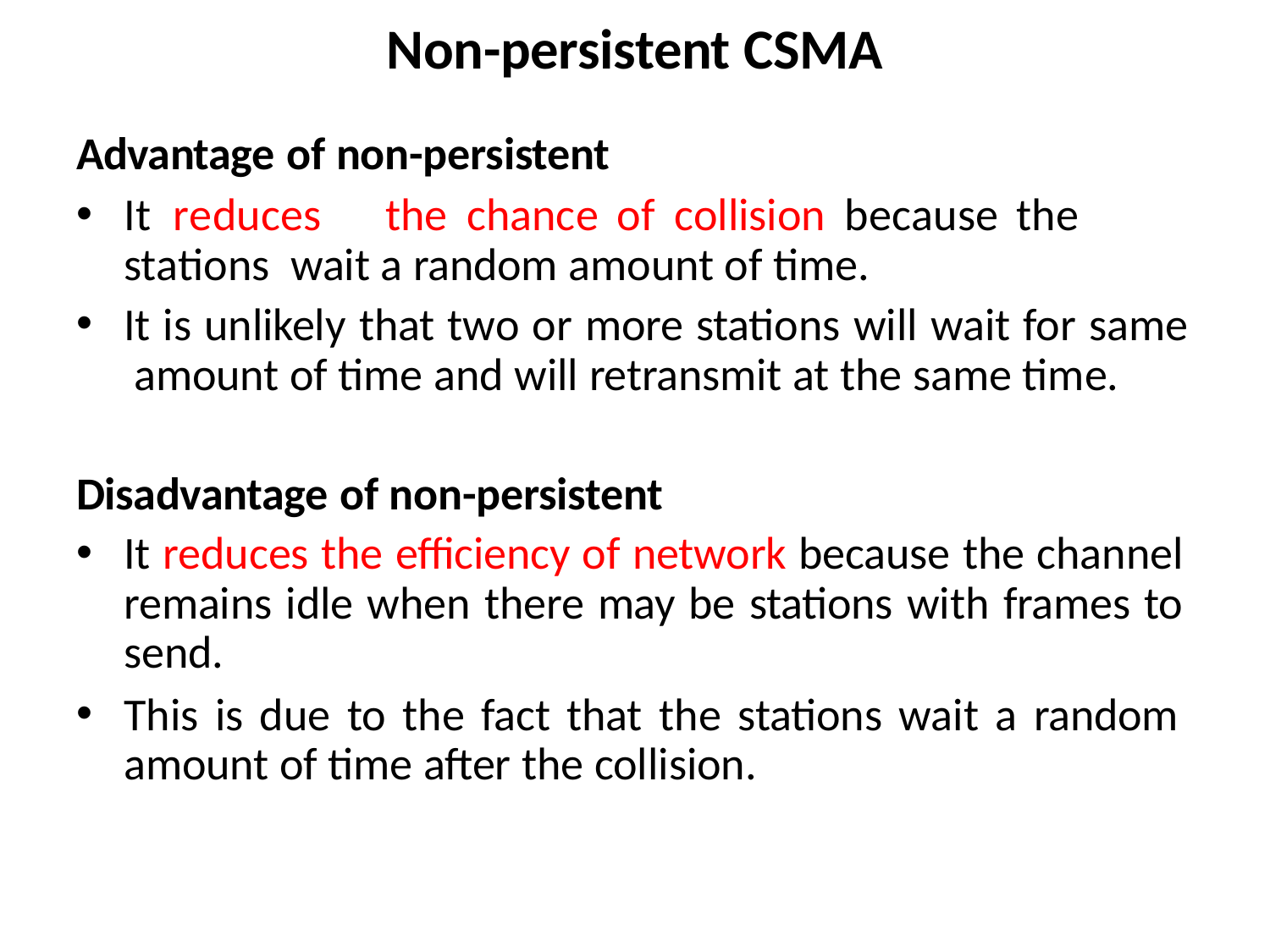

# Non-persistent CSMA
Advantage of non-persistent
It	reduces	the	chance	of	collision	because	the	stations  wait a random amount of time.
It is unlikely that two or more stations will wait for same  amount of time and will retransmit at the same time.

Disadvantage of non-persistent
It reduces the efficiency of network because the channel  remains idle when there may be stations with frames to  send.
This is due to the fact that the stations wait a random  amount of time after the collision.